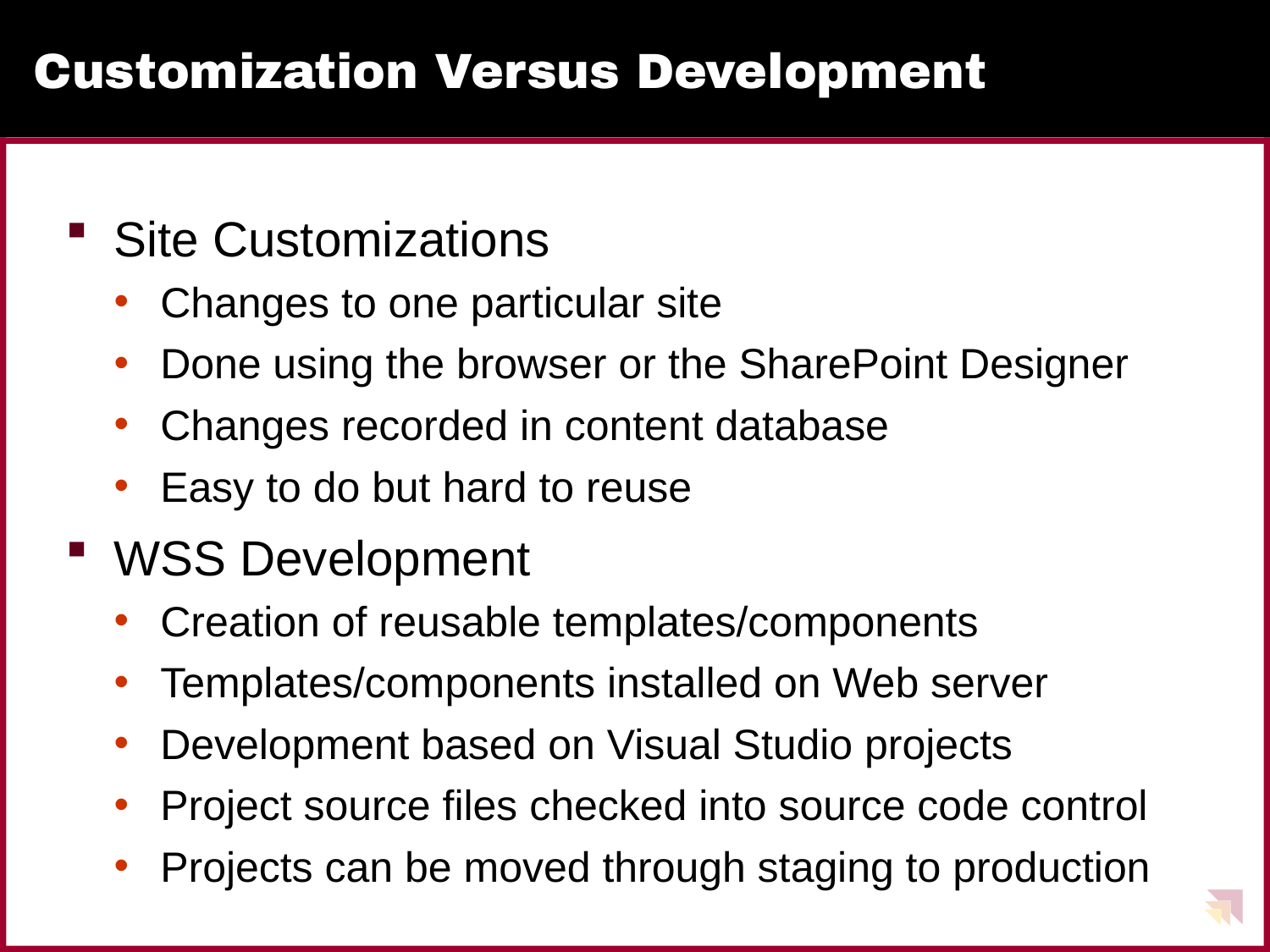

# Customization Versus Development
Site Customizations
Changes to one particular site
Done using the browser or the SharePoint Designer
Changes recorded in content database
Easy to do but hard to reuse
WSS Development
Creation of reusable templates/components
Templates/components installed on Web server
Development based on Visual Studio projects
Project source files checked into source code control
Projects can be moved through staging to production